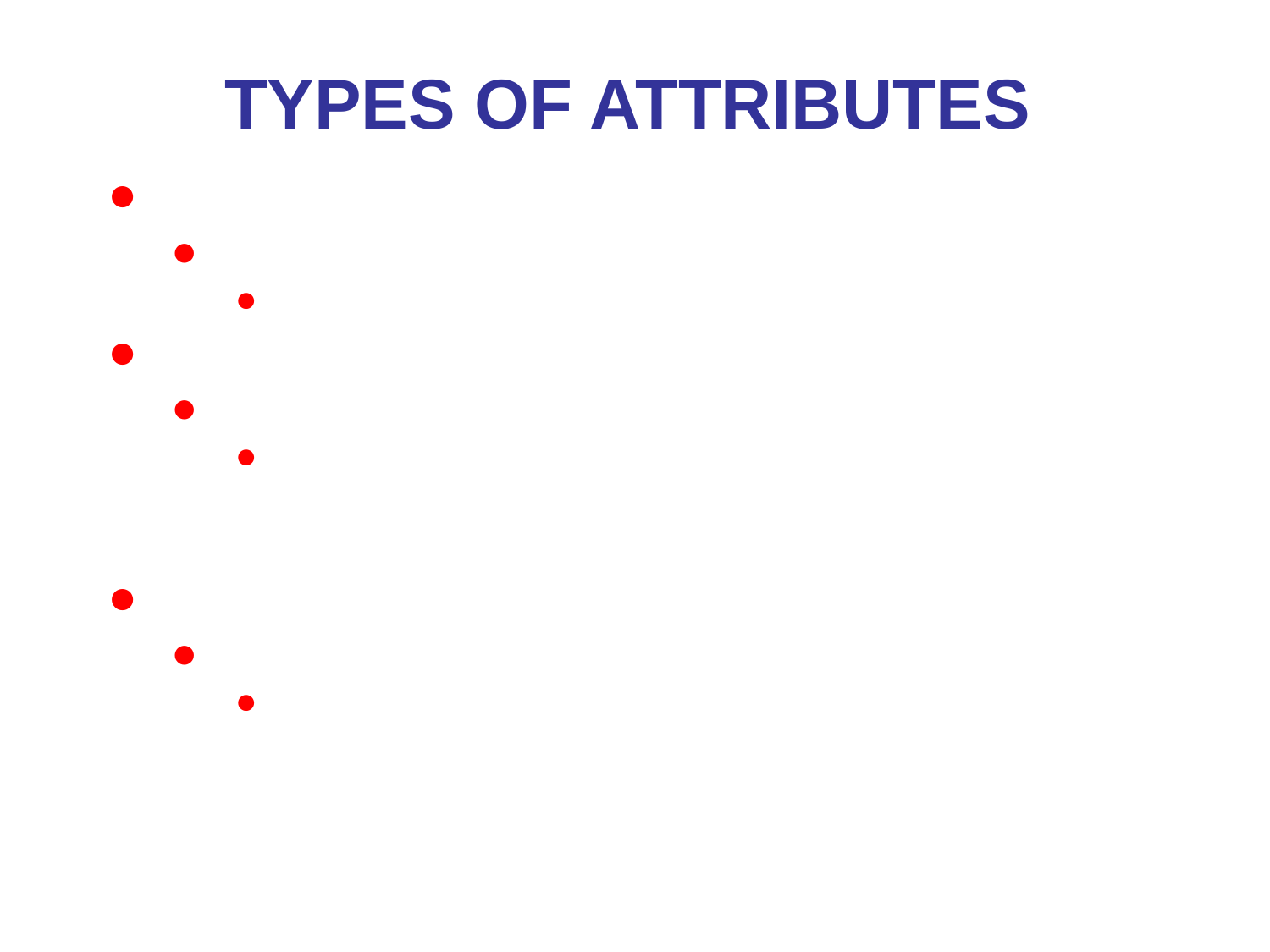

# Types of Attributes
Simple attributes
Each entity has a single atomic value for the attribute.
For example, SSN or Sex.
Composite attributes
The attribute may be composed of several components.
For example, Address (Apt#, House#, Street, City, State, ZipCode, Country) or Name (FirstName, MiddleName, LastName).
Multi-valued attributes
An entity may have multiple values for that attribute.
For example, Color of a CAR or PreviousDegrees of a STUDENT. Denoted as {Color} or {PreviousDegrees}.
*